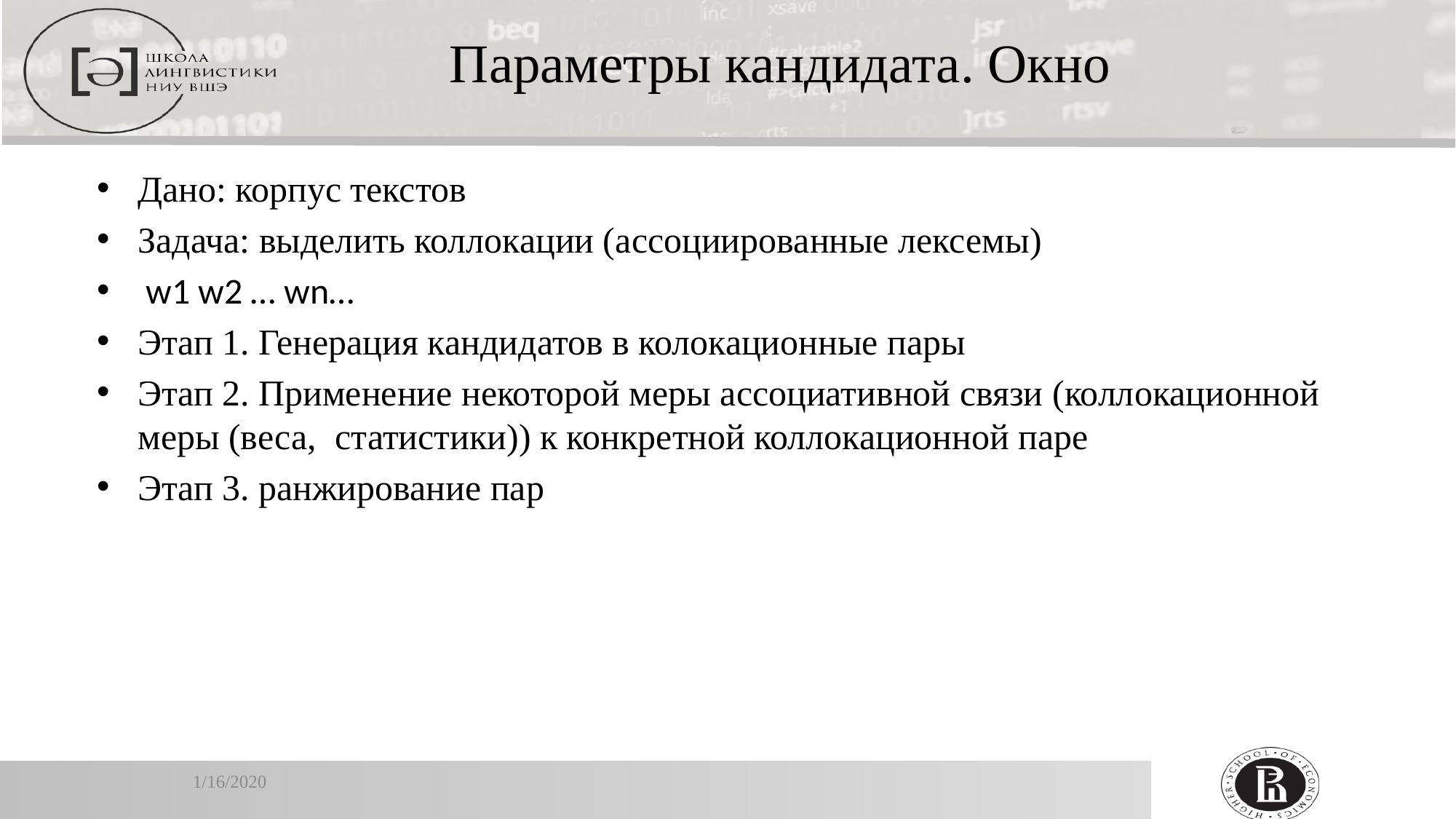

Параметры кандидата. Окно
Дано: корпус текстов
Задача: выделить коллокации (ассоциированные лексемы)
 w1 w2 … wn…
Этап 1. Генерация кандидатов в колокационные пары
Этап 2. Применение некоторой меры ассоциативной связи (коллокационной меры (веса,  статистики)) к конкретной коллокационной паре
Этап 3. ранжирование пар

1/16/2020